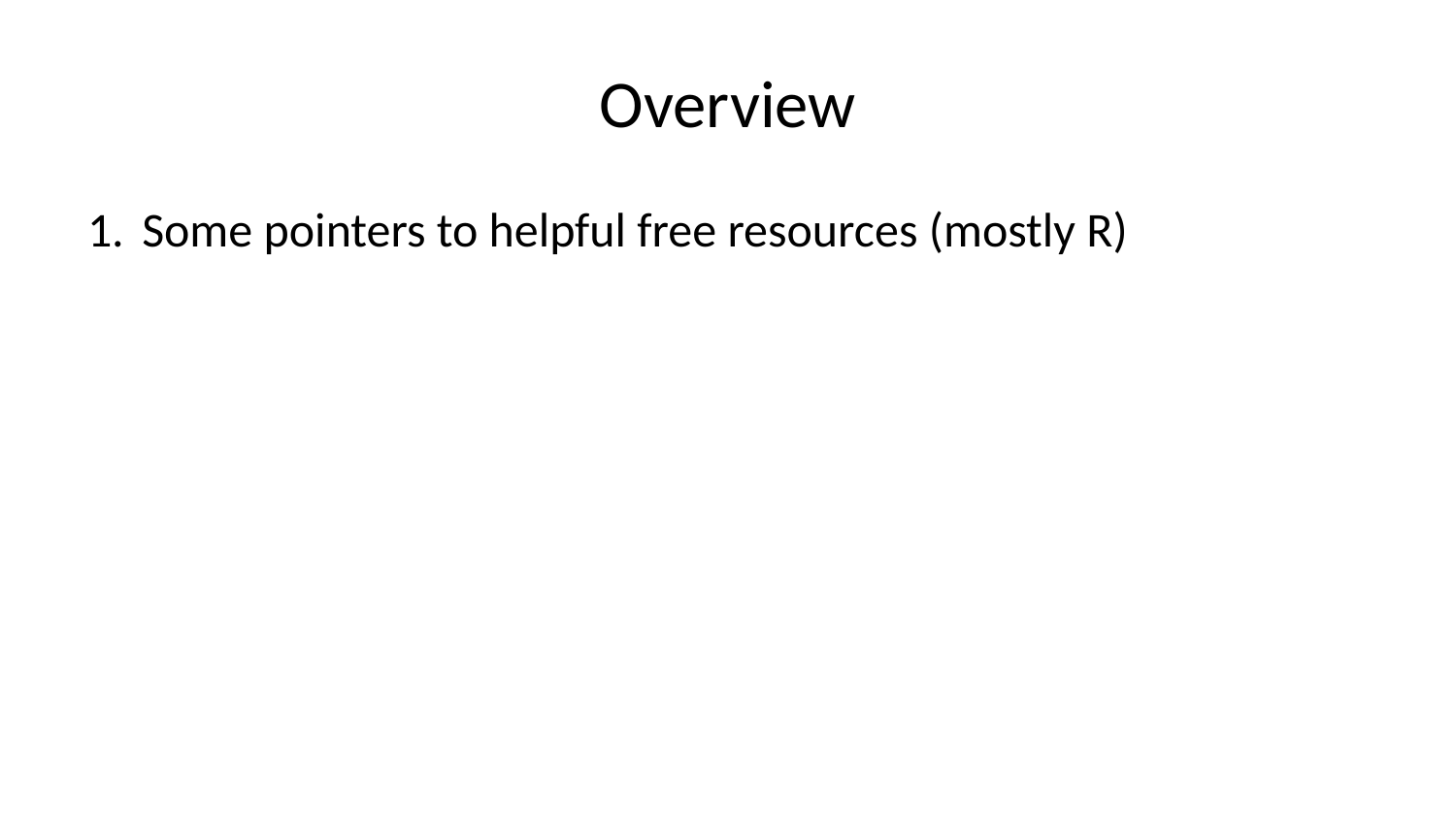

# Overview
Some pointers to helpful free resources (mostly R)